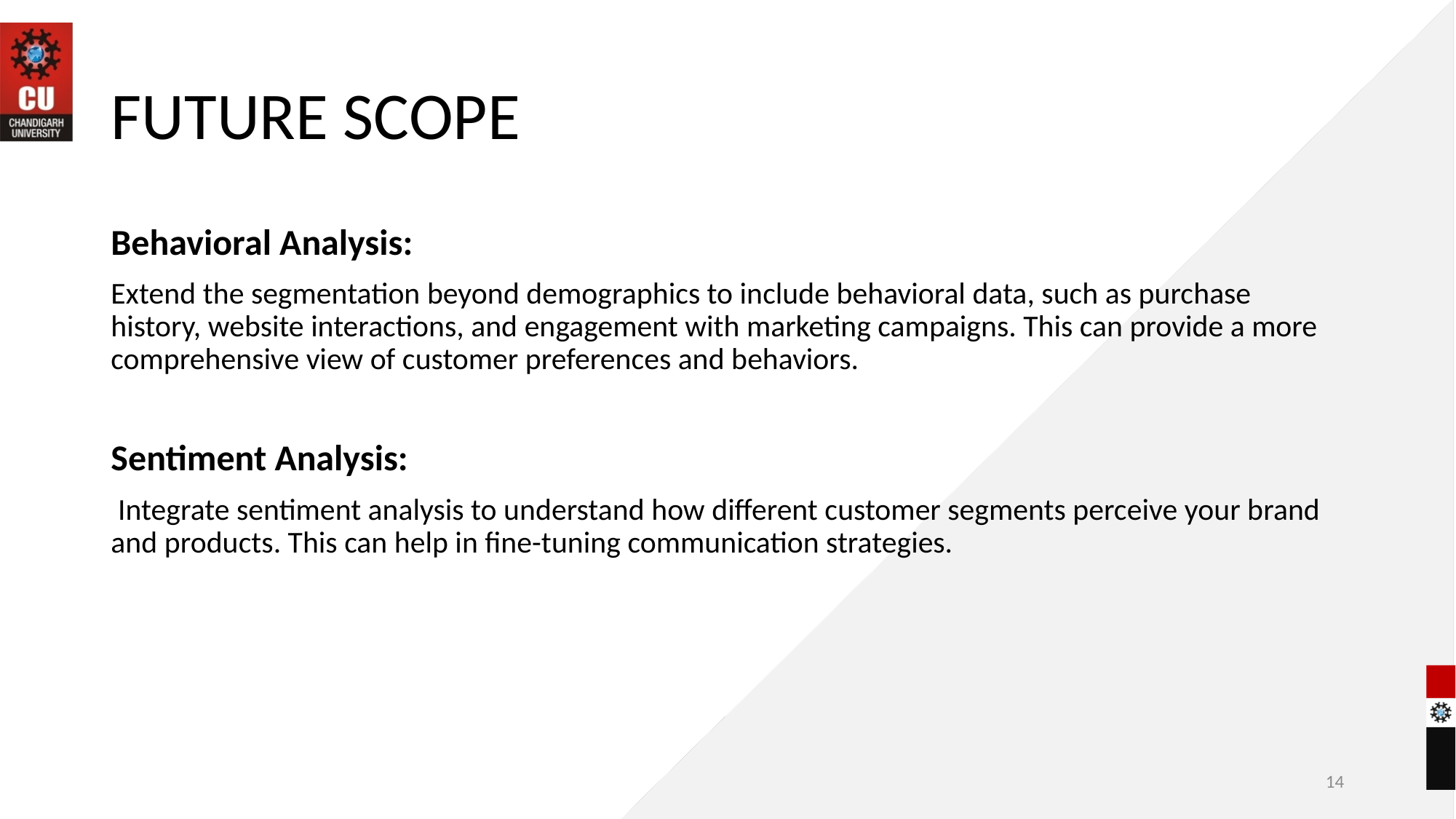

# FUTURE SCOPE
Behavioral Analysis:
Extend the segmentation beyond demographics to include behavioral data, such as purchase history, website interactions, and engagement with marketing campaigns. This can provide a more comprehensive view of customer preferences and behaviors.

Sentiment Analysis:
 Integrate sentiment analysis to understand how different customer segments perceive your brand and products. This can help in fine-tuning communication strategies.
14